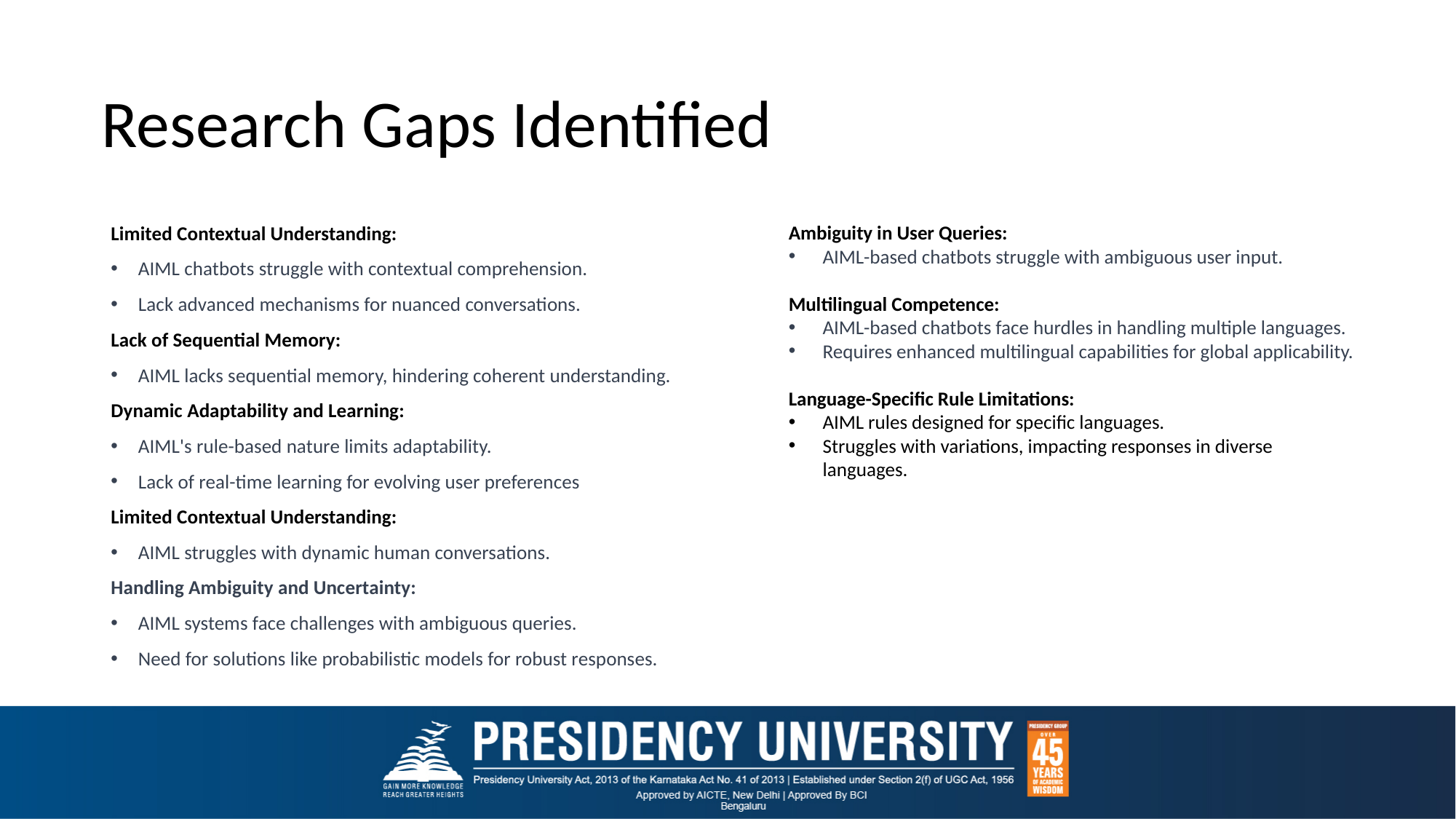

Research Gaps Identified
Ambiguity in User Queries:
AIML-based chatbots struggle with ambiguous user input.

Multilingual Competence:
AIML-based chatbots face hurdles in handling multiple languages.
Requires enhanced multilingual capabilities for global applicability.

Language-Specific Rule Limitations:
AIML rules designed for specific languages.
Struggles with variations, impacting responses in diverse languages.

Limited Contextual Understanding:
AIML chatbots struggle with contextual comprehension.
Lack advanced mechanisms for nuanced conversations.
Lack of Sequential Memory:
AIML lacks sequential memory, hindering coherent understanding.
Dynamic Adaptability and Learning:
AIML's rule-based nature limits adaptability.
Lack of real-time learning for evolving user preferences
Limited Contextual Understanding:
AIML struggles with dynamic human conversations.
Handling Ambiguity and Uncertainty:
AIML systems face challenges with ambiguous queries.
Need for solutions like probabilistic models for robust responses.